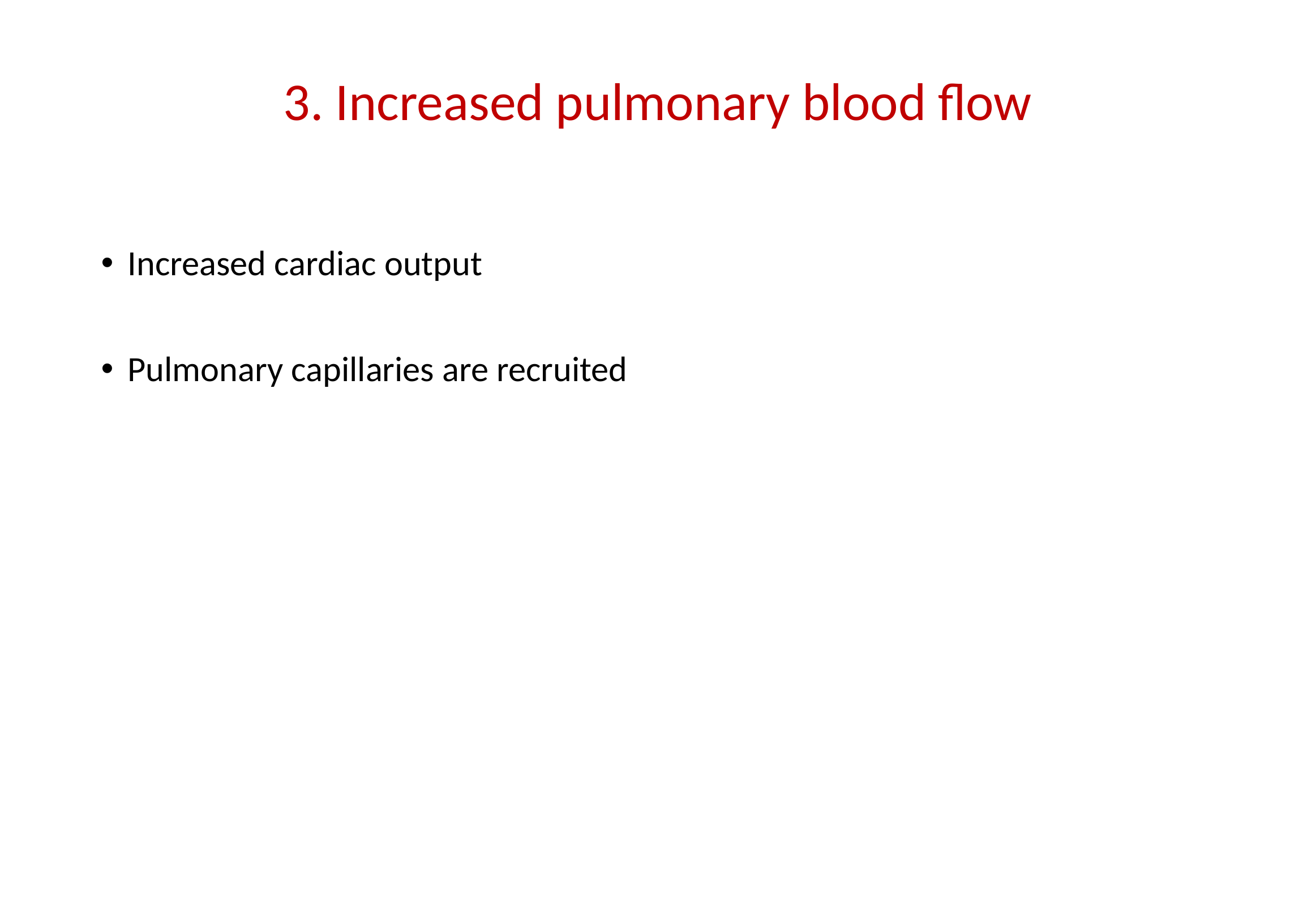

# 3. Increased pulmonary blood flow
Increased cardiac output

Pulmonary capillaries are recruited